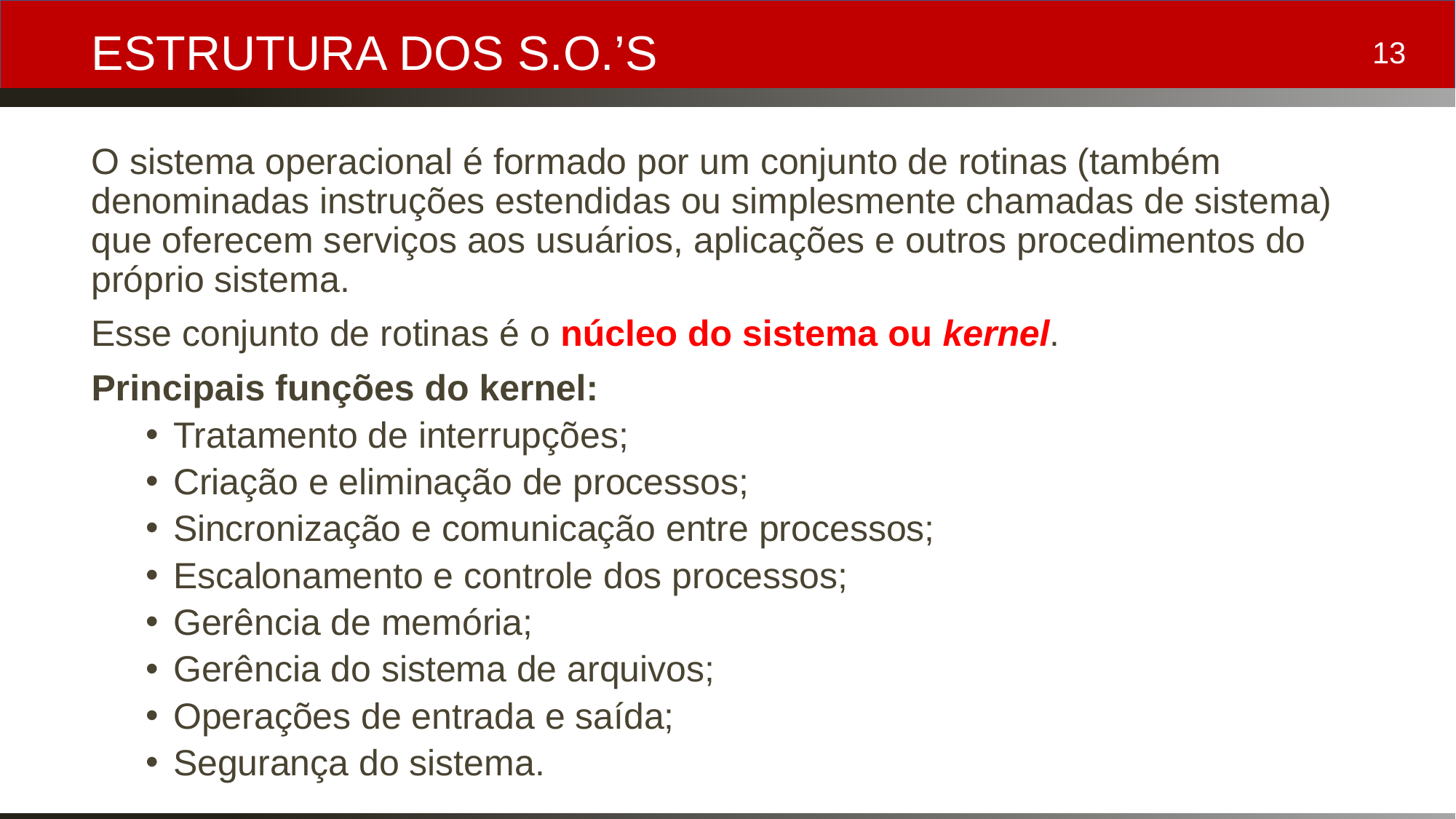

# Estrutura dos S.O.’s
O sistema operacional é formado por um conjunto de rotinas (também denominadas instruções estendidas ou simplesmente chamadas de sistema) que oferecem serviços aos usuários, aplicações e outros procedimentos do próprio sistema.
Esse conjunto de rotinas é o núcleo do sistema ou kernel.
Principais funções do kernel:
Tratamento de interrupções;
Criação e eliminação de processos;
Sincronização e comunicação entre processos;
Escalonamento e controle dos processos;
Gerência de memória;
Gerência do sistema de arquivos;
Operações de entrada e saída;
Segurança do sistema.